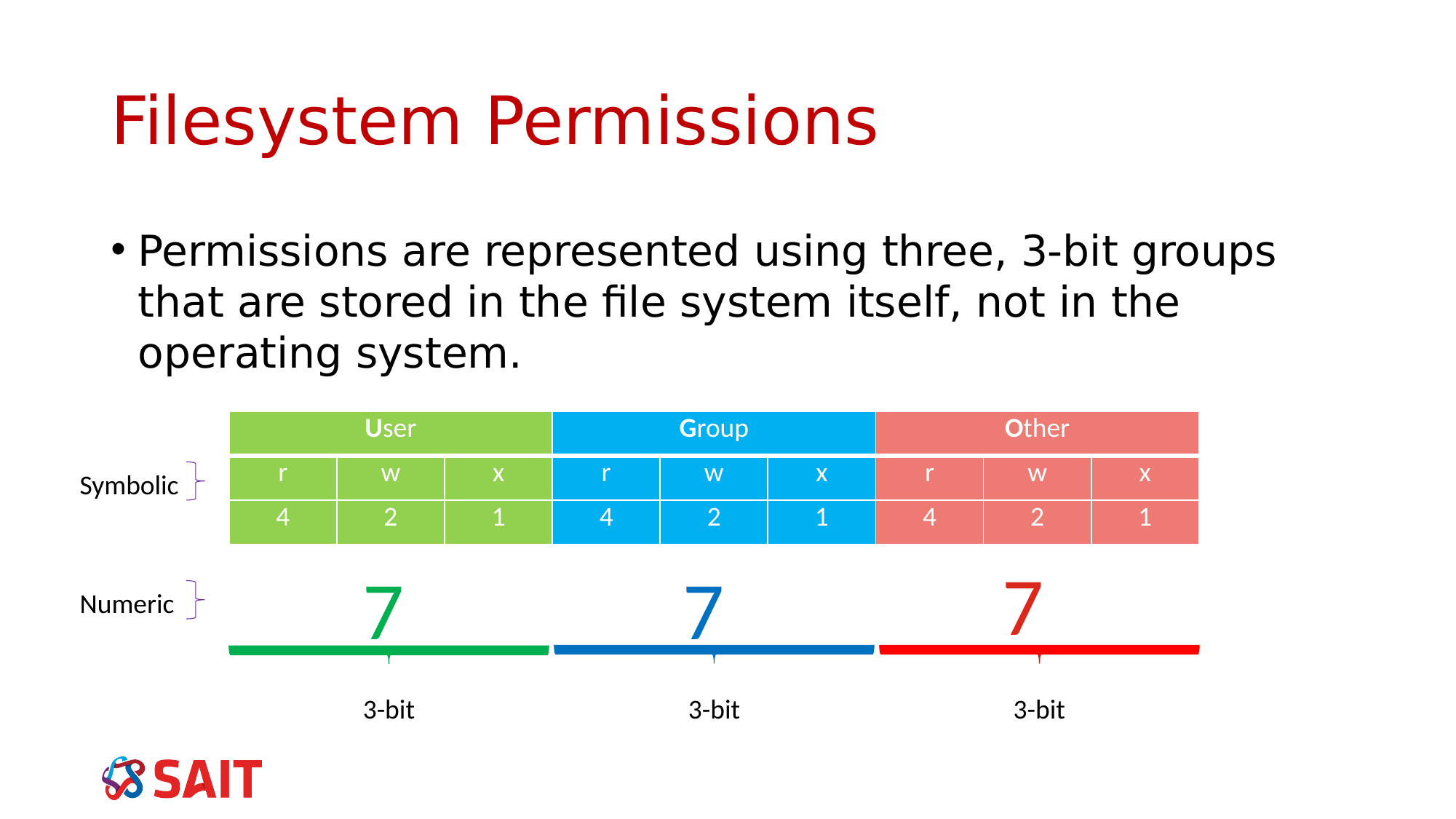

# Filesystem Permissions
Permissions are represented using three, 3-bit groups that are stored in the file system itself, not in the operating system.

| User |  |  | Group |  |  | Other |  |  |
| --- | --- | --- | --- | --- | --- | --- | --- | --- |
| r | w | x | r | w | x | r | w | x |
| 4 | 2 | 1 | 4 | 2 | 1 | 4 | 2 | 1 |
Symbolic

7
7
7
Numeric

3-bit
3-bit
3-bit